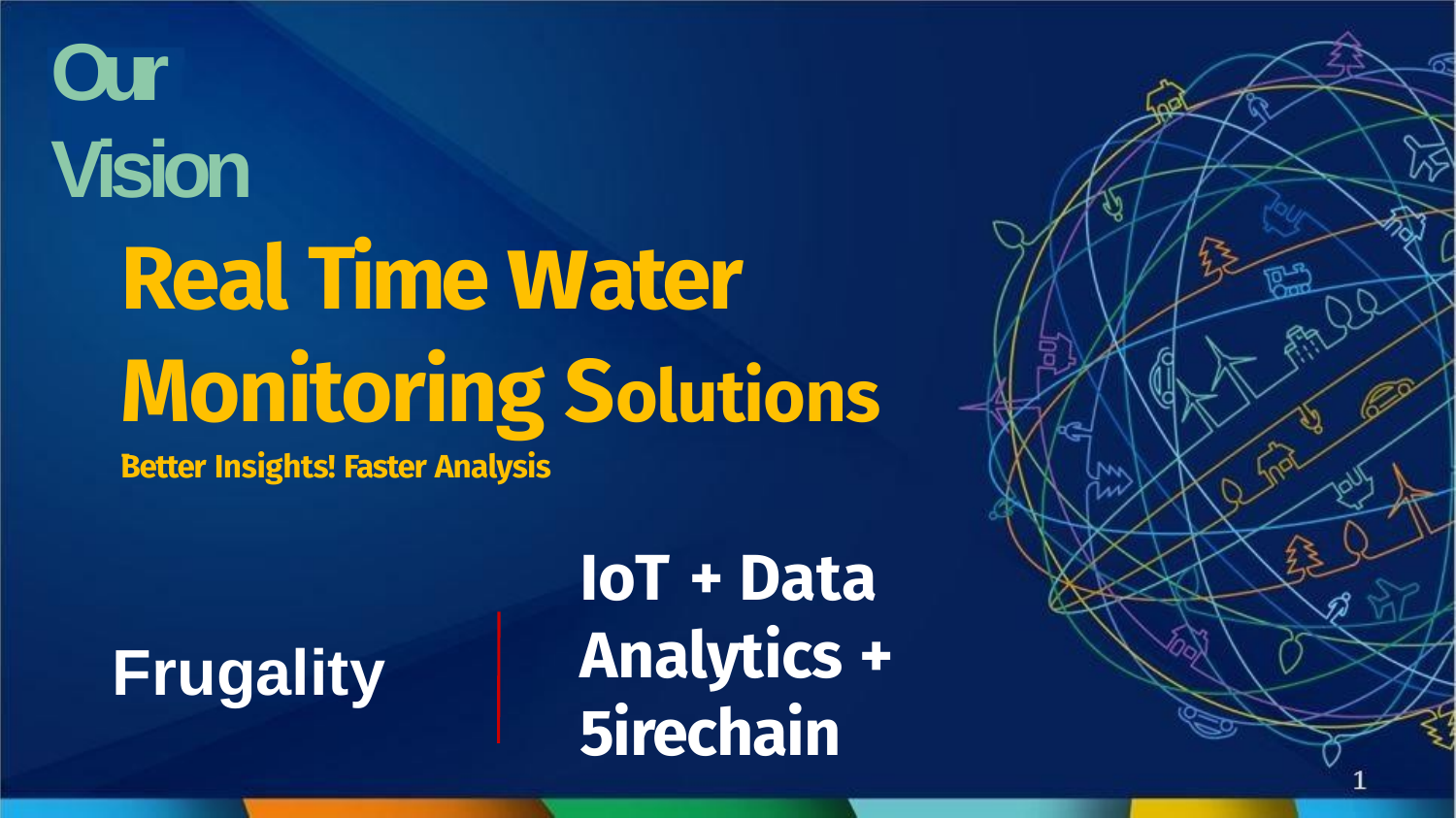

# Our Vision
Real Time water  Monitoring Solutions -
Better Insights! Faster Analysis
IoT + Data  Analytics +  5irechain

Frugality